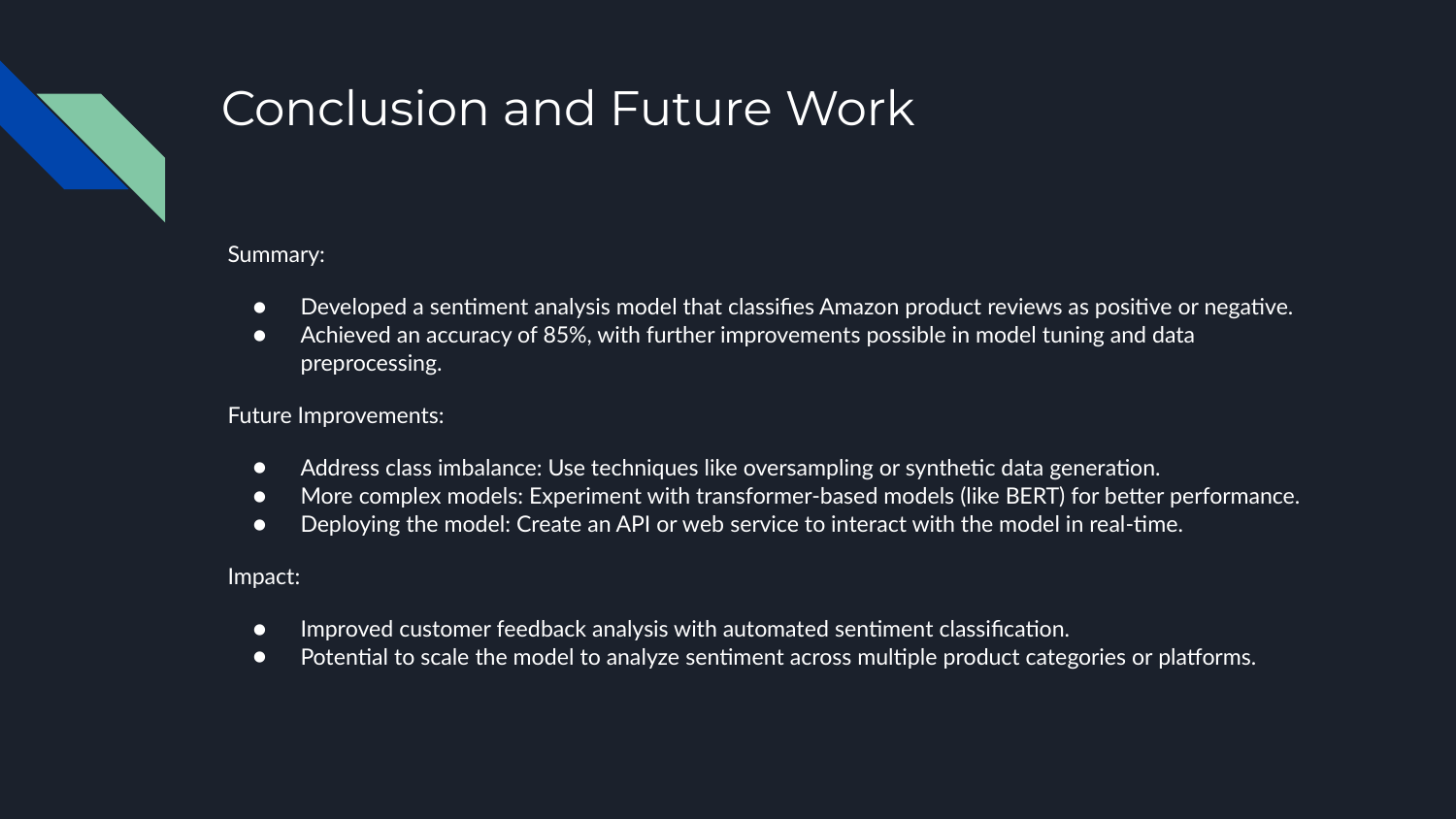

# Conclusion and Future Work

Summary:
Developed a sentiment analysis model that classifies Amazon product reviews as positive or negative.
Achieved an accuracy of 85%, with further improvements possible in model tuning and data preprocessing.
Future Improvements:
Address class imbalance: Use techniques like oversampling or synthetic data generation.
More complex models: Experiment with transformer-based models (like BERT) for better performance.
Deploying the model: Create an API or web service to interact with the model in real-time.
Impact:
Improved customer feedback analysis with automated sentiment classification.
Potential to scale the model to analyze sentiment across multiple product categories or platforms.